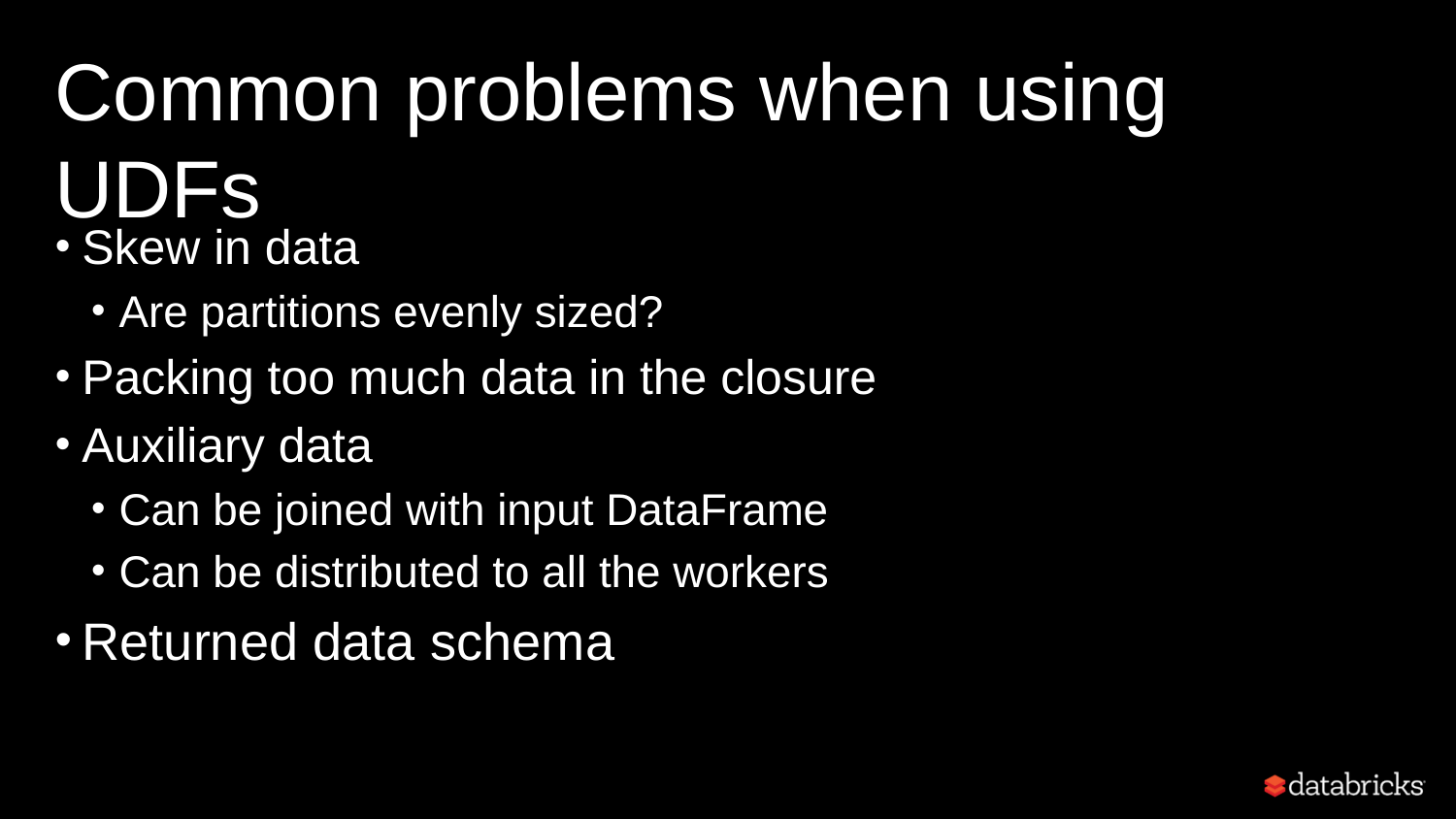

# Common problems when using UDFs
Skew in data
Are partitions evenly sized?
Packing too much data in the closure
Auxiliary data
Can be joined with input DataFrame
Can be distributed to all the workers
Returned data schema